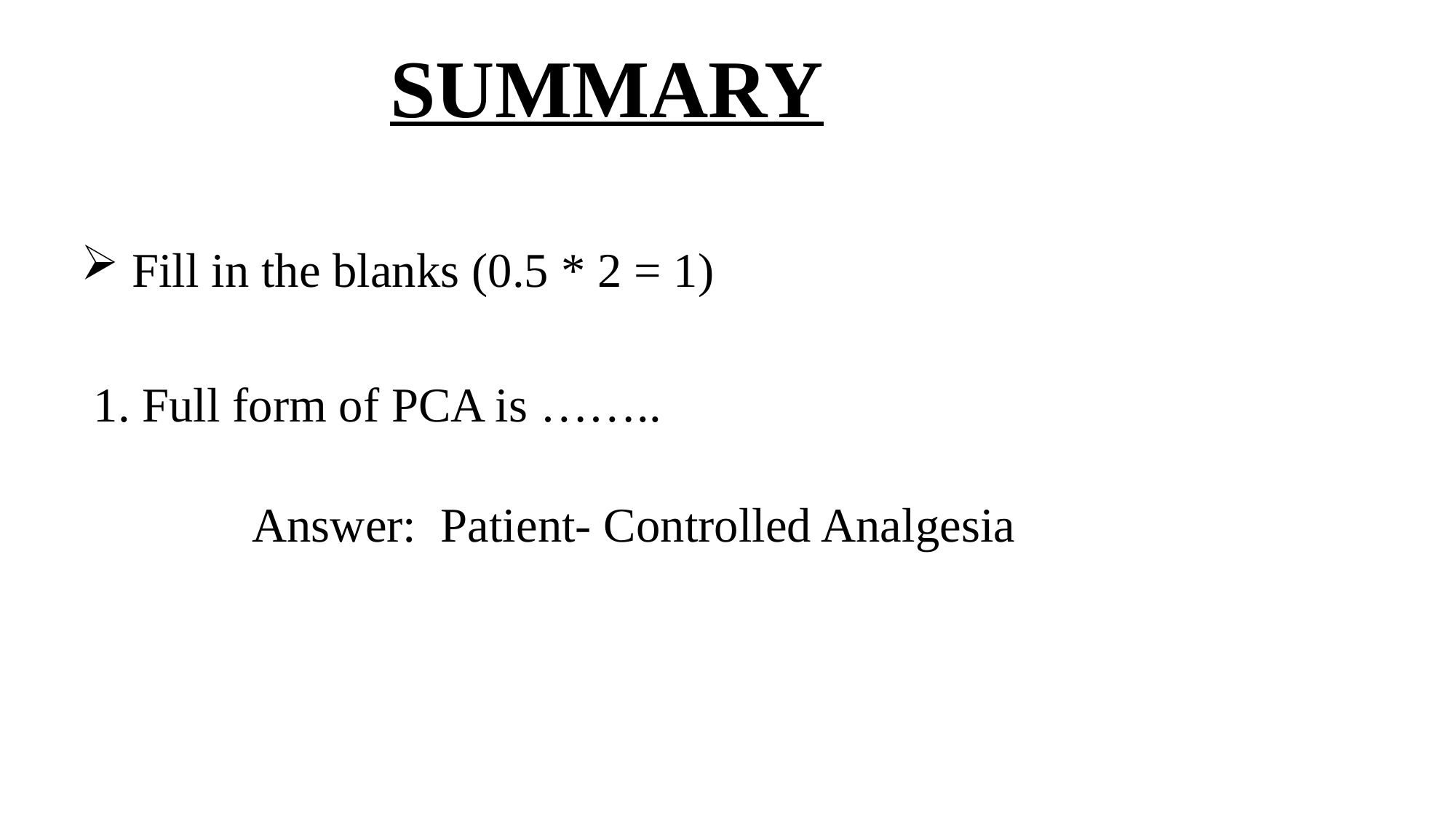

# SUMMARY
 Fill in the blanks (0.5 * 2 = 1)

 1. Full form of PCA is ……..
                                                                                                                            Answer:  Patient- Controlled Analgesia